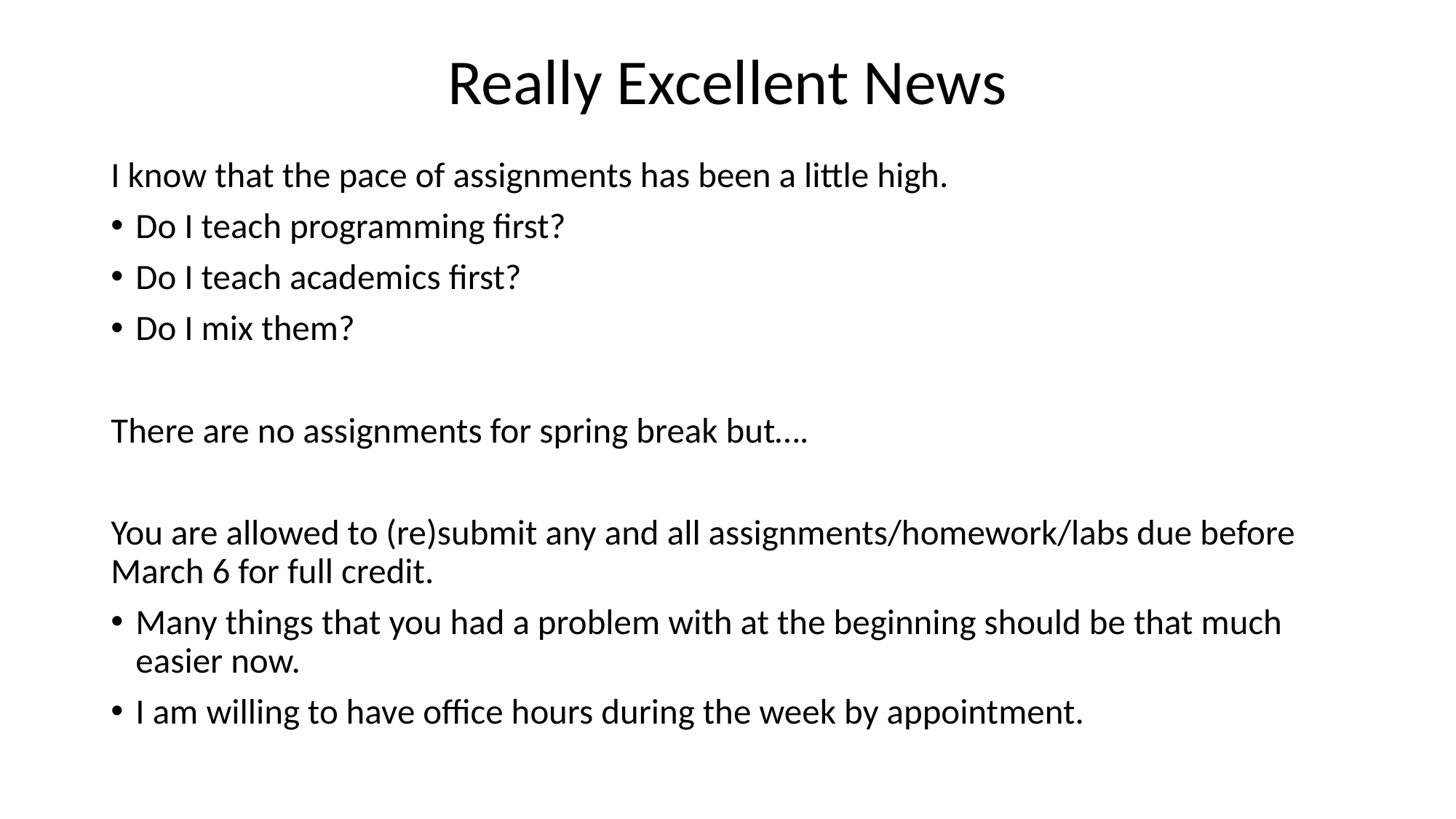

# Really Excellent News
I know that the pace of assignments has been a little high.
Do I teach programming first?
Do I teach academics first?
Do I mix them?

There are no assignments for spring break but….

You are allowed to (re)submit any and all assignments/homework/labs due before March 6 for full credit.
Many things that you had a problem with at the beginning should be that much easier now.
I am willing to have office hours during the week by appointment.